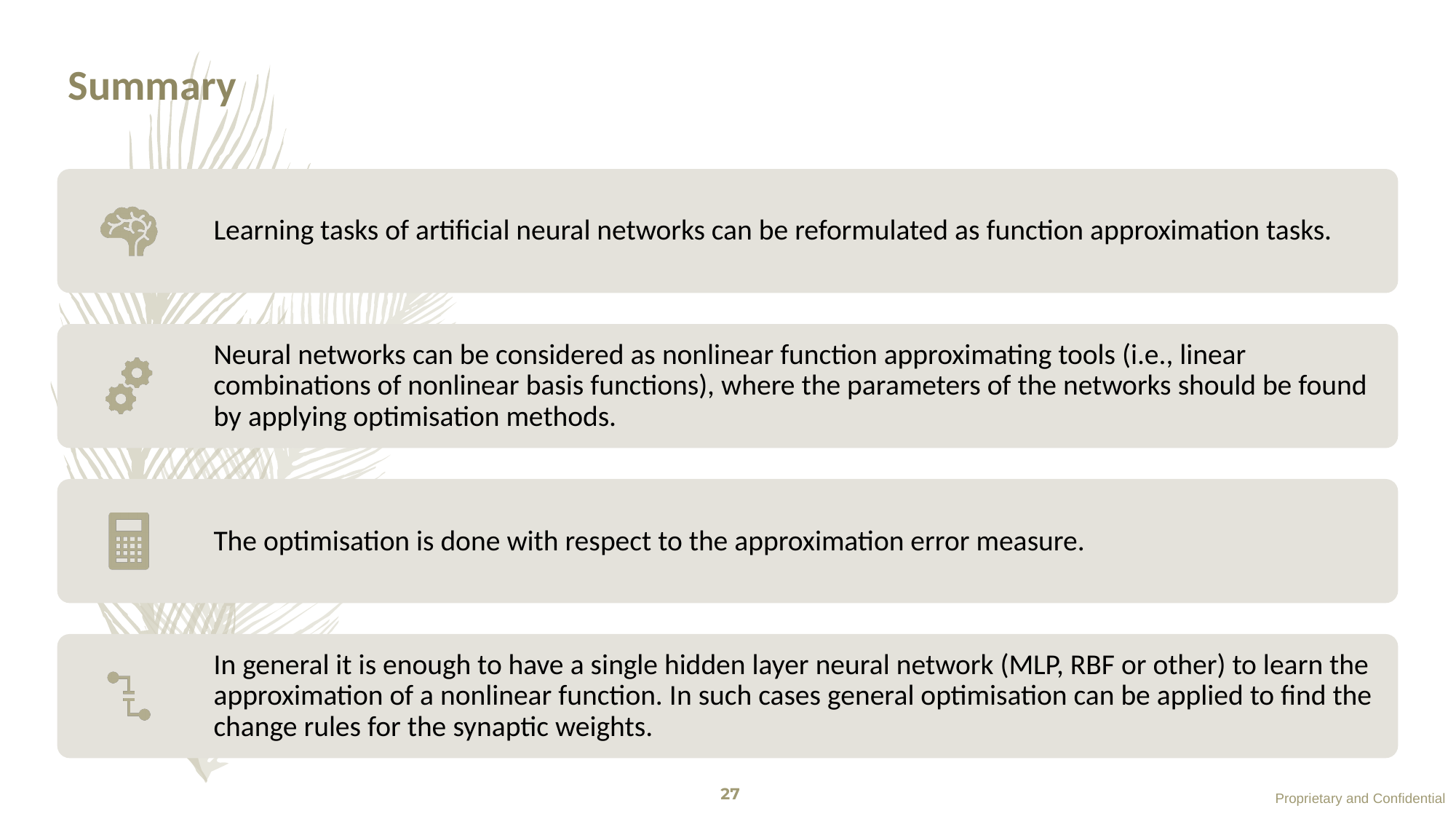

# Summary
Learning tasks of artificial neural networks can be reformulated as function approximation tasks.
Neural networks can be considered as nonlinear function approximating tools (i.e., linear combinations of nonlinear basis functions), where the parameters of the networks should be found by applying optimisation methods.
The optimisation is done with respect to the approximation error measure.
In general it is enough to have a single hidden layer neural network (MLP, RBF or other) to learn the approximation of a nonlinear function. In such cases general optimisation can be applied to find the change rules for the synaptic weights.
27
Proprietary and Confidential